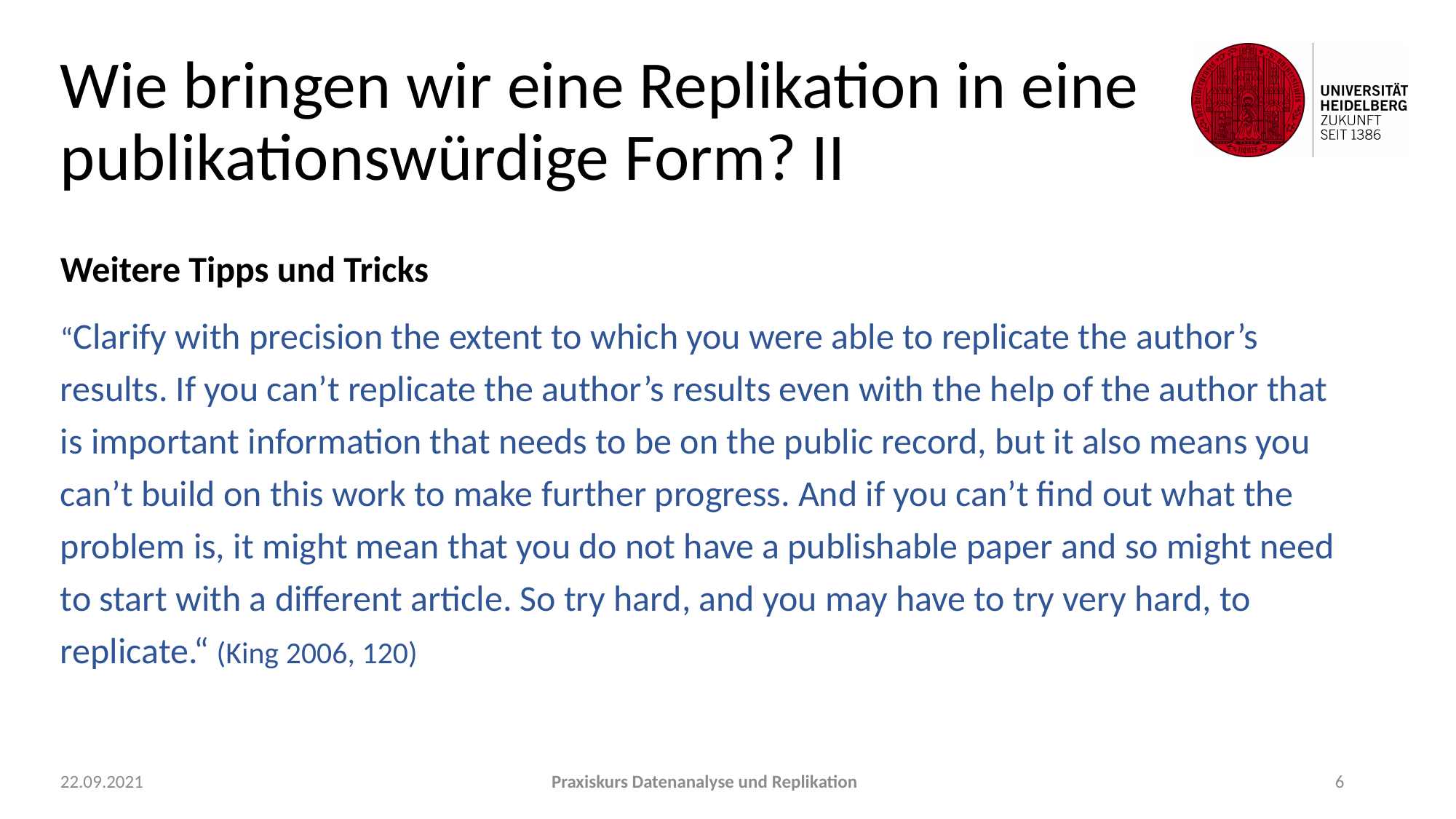

# Wie bringen wir eine Replikation in eine publikationswürdige Form? II
Weitere Tipps und Tricks
“Clarify with precision the extent to which you were able to replicate the author’s results. If you can’t replicate the author’s results even with the help of the author that is important information that needs to be on the public record, but it also means you can’t build on this work to make further progress. And if you can’t find out what the problem is, it might mean that you do not have a publishable paper and so might need to start with a different article. So try hard, and you may have to try very hard, to replicate.“ (King 2006, 120)
22.09.2021
Praxiskurs Datenanalyse und Replikation
6